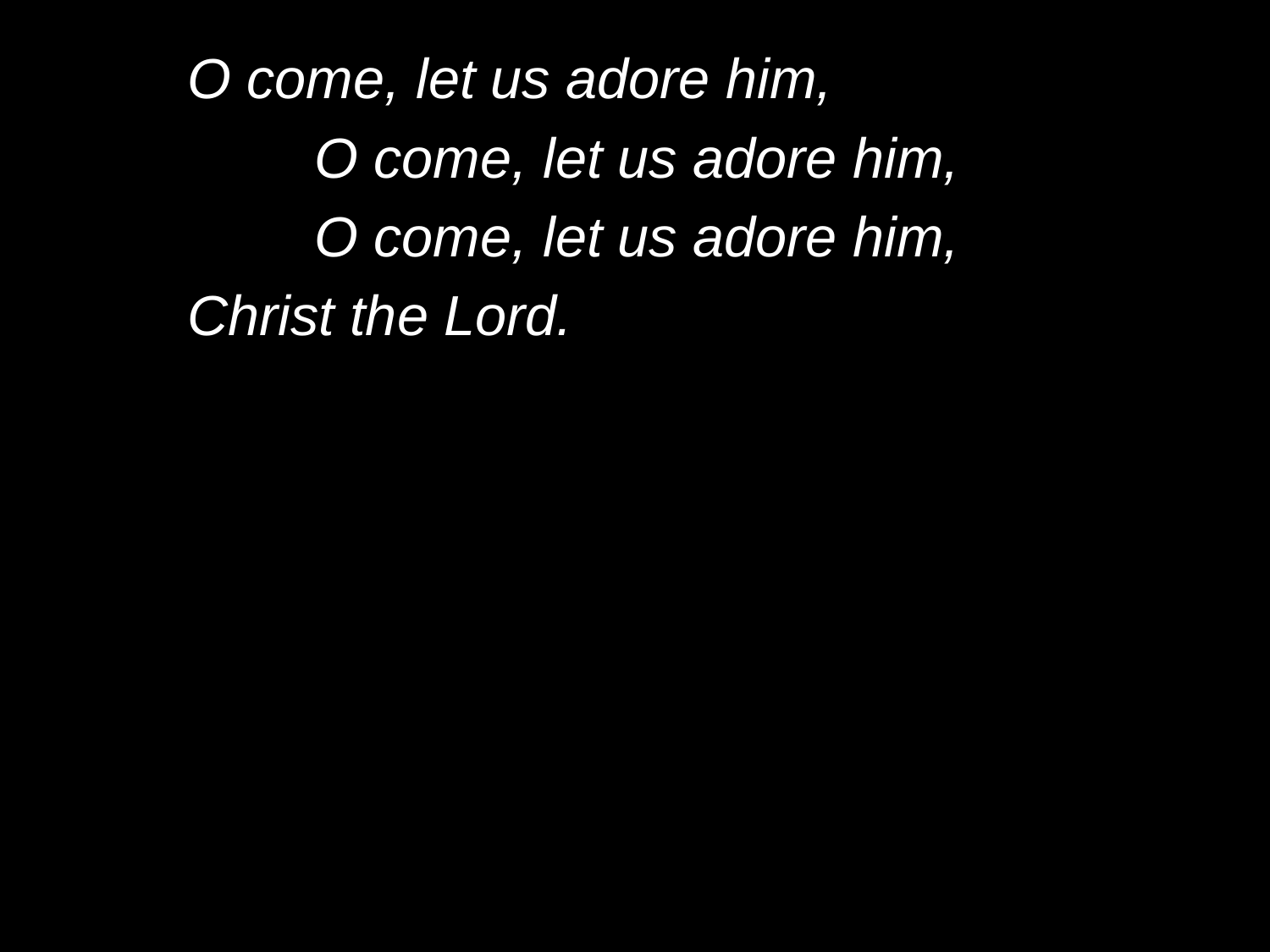

O come, let us adore him,
		O come, let us adore him,
		O come, let us adore him,
	Christ the Lord.